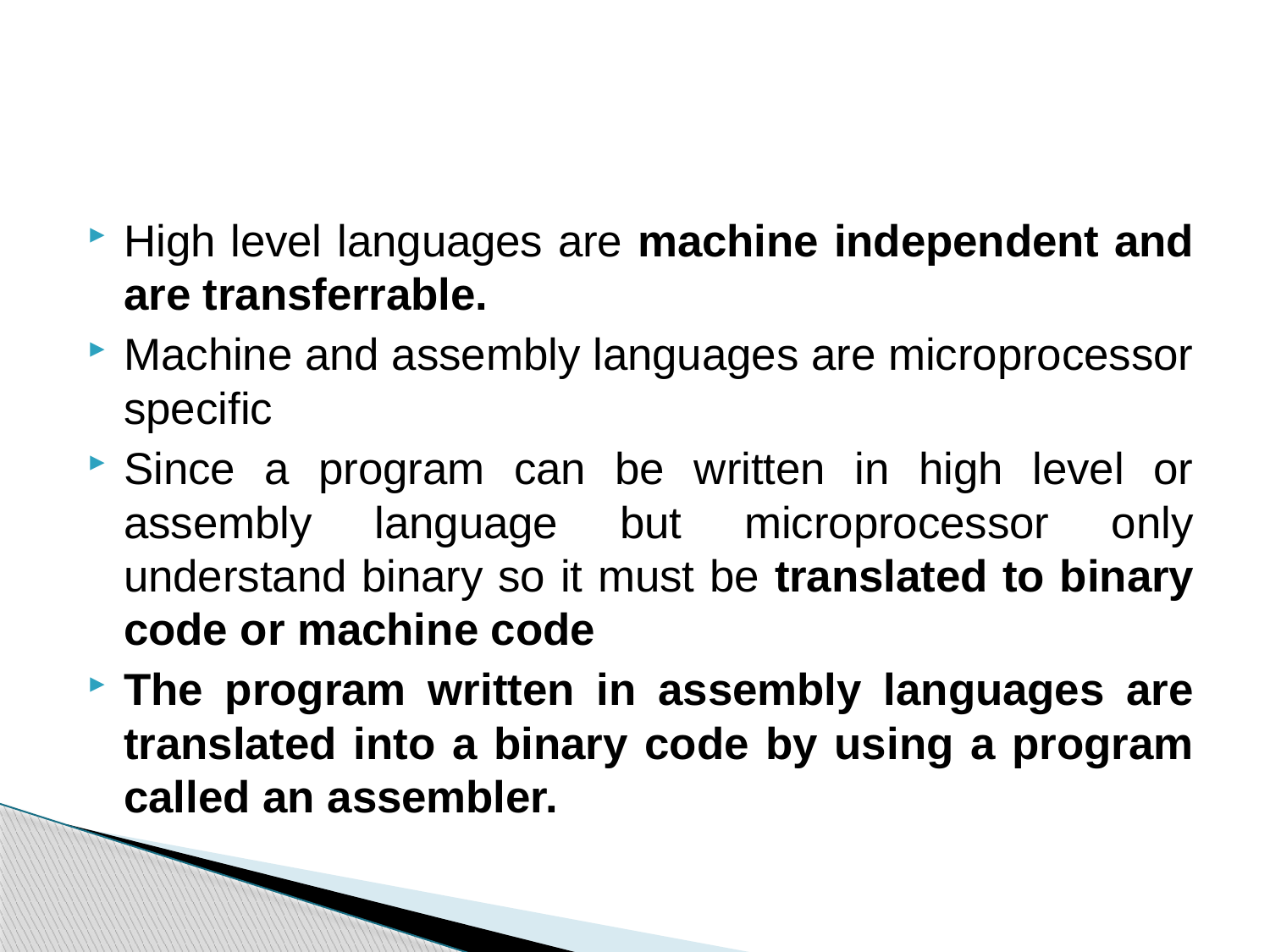

#
High level languages are machine independent and are transferrable.
Machine and assembly languages are microprocessor specific
Since a program can be written in high level or assembly language but microprocessor only understand binary so it must be translated to binary code or machine code
The program written in assembly languages are translated into a binary code by using a program called an assembler.